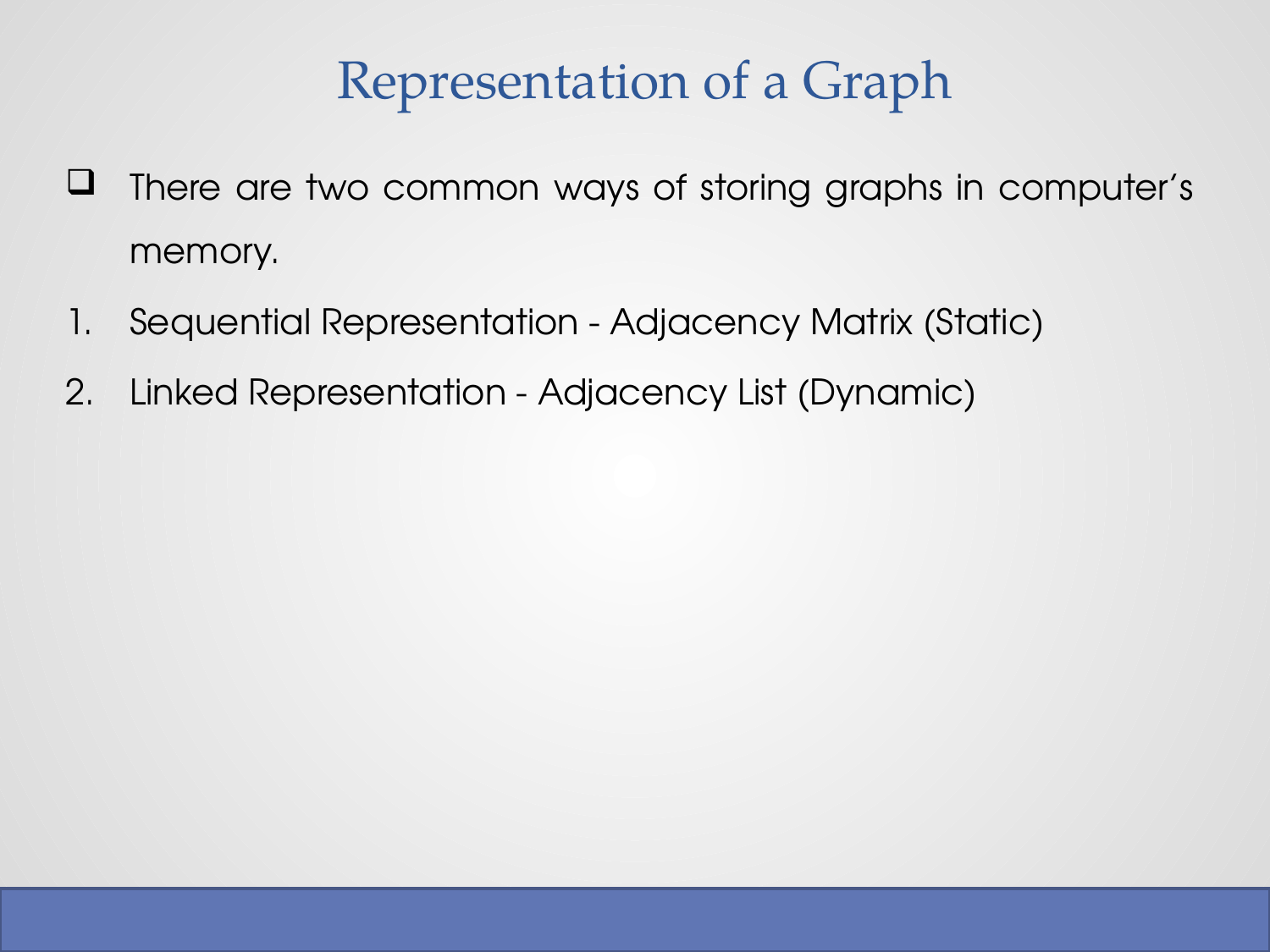

# Representation of a Graph
There are two common ways of storing graphs in computer’s memory.
Sequential Representation - Adjacency Matrix (Static)
Linked Representation - Adjacency List (Dynamic)